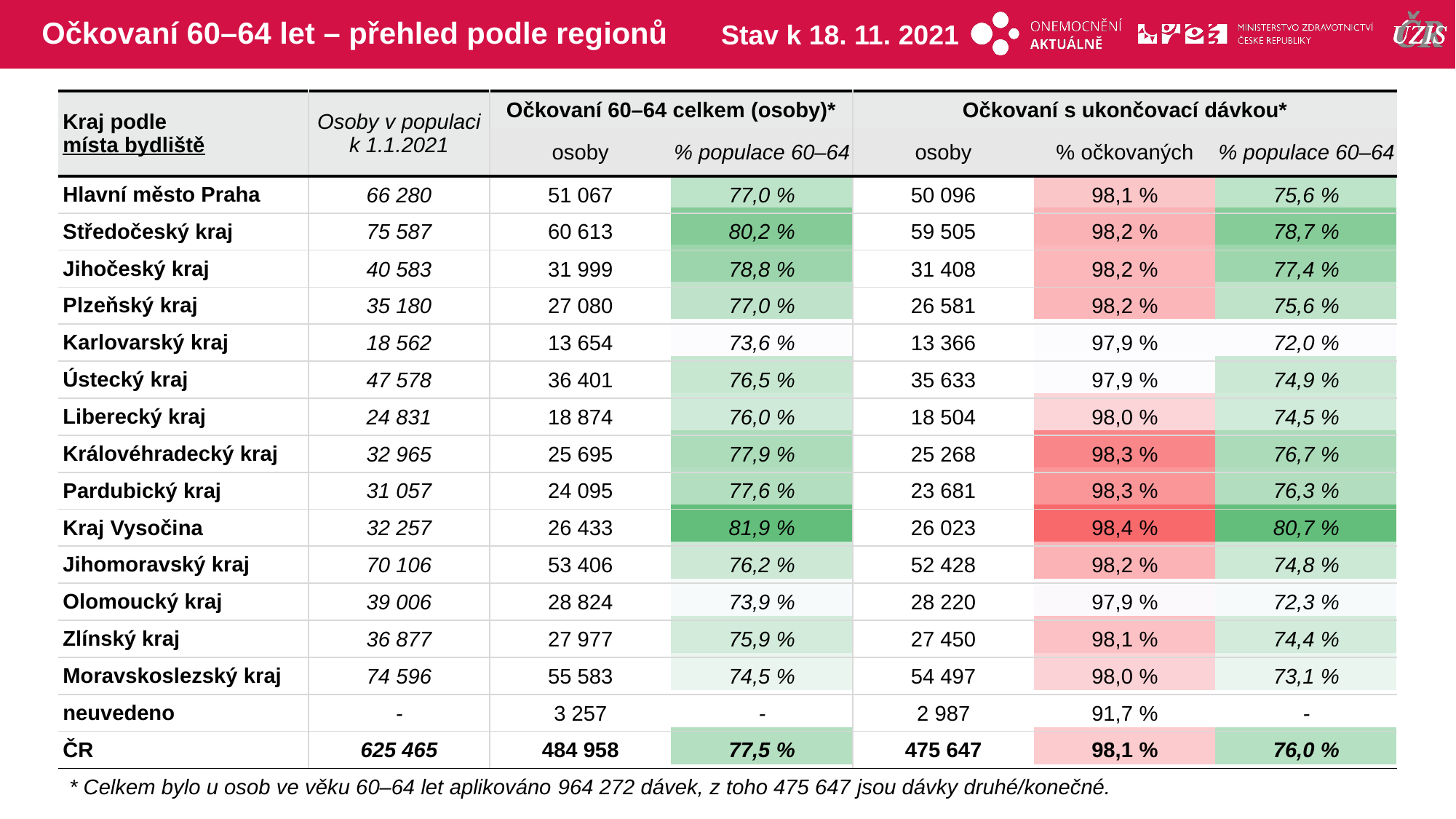

# Očkovaní 60–64 let – přehled podle regionů
Stav k 18. 11. 2021
| Kraj podle místa bydliště | Osoby v populaci k 1.1.2021 | Očkovaní 60–64 celkem (osoby)\* |  | Očkovaní s ukončovací dávkou\* |  |  |
| --- | --- | --- | --- | --- | --- | --- |
|  |  | osoby | % populace 60–64 | osoby | % očkovaných | % populace 60–64 |
| Hlavní město Praha | 66 280 | 51 067 | 77,0 % | 50 096 | 98,1 % | 75,6 % |
| Středočeský kraj | 75 587 | 60 613 | 80,2 % | 59 505 | 98,2 % | 78,7 % |
| Jihočeský kraj | 40 583 | 31 999 | 78,8 % | 31 408 | 98,2 % | 77,4 % |
| Plzeňský kraj | 35 180 | 27 080 | 77,0 % | 26 581 | 98,2 % | 75,6 % |
| Karlovarský kraj | 18 562 | 13 654 | 73,6 % | 13 366 | 97,9 % | 72,0 % |
| Ústecký kraj | 47 578 | 36 401 | 76,5 % | 35 633 | 97,9 % | 74,9 % |
| Liberecký kraj | 24 831 | 18 874 | 76,0 % | 18 504 | 98,0 % | 74,5 % |
| Královéhradecký kraj | 32 965 | 25 695 | 77,9 % | 25 268 | 98,3 % | 76,7 % |
| Pardubický kraj | 31 057 | 24 095 | 77,6 % | 23 681 | 98,3 % | 76,3 % |
| Kraj Vysočina | 32 257 | 26 433 | 81,9 % | 26 023 | 98,4 % | 80,7 % |
| Jihomoravský kraj | 70 106 | 53 406 | 76,2 % | 52 428 | 98,2 % | 74,8 % |
| Olomoucký kraj | 39 006 | 28 824 | 73,9 % | 28 220 | 97,9 % | 72,3 % |
| Zlínský kraj | 36 877 | 27 977 | 75,9 % | 27 450 | 98,1 % | 74,4 % |
| Moravskoslezský kraj | 74 596 | 55 583 | 74,5 % | 54 497 | 98,0 % | 73,1 % |
| neuvedeno | - | 3 257 | - | 2 987 | 91,7 % | - |
| ČR | 625 465 | 484 958 | 77,5 % | 475 647 | 98,1 % | 76,0 % |
|  |  |  |  |  |  |
| --- | --- | --- | --- | --- | --- |
|  |  |  |  |  |  |
|  |  |  |  |  |  |
|  |  |  |  |  |  |
|  |  |  |  |  |  |
|  |  |  |  |  |  |
|  |  |  |  |  |  |
|  |  |  |  |  |  |
|  |  |  |  |  |  |
|  |  |  |  |  |  |
|  |  |  |  |  |  |
|  |  |  |  |  |  |
|  |  |  |  |  |  |
|  |  |  |  |  |  |
|  |  |  |  |  |  |
|  |  |  |  |  |  |
* Celkem bylo u osob ve věku 60–64 let aplikováno 964 272 dávek, z toho 475 647 jsou dávky druhé/konečné.